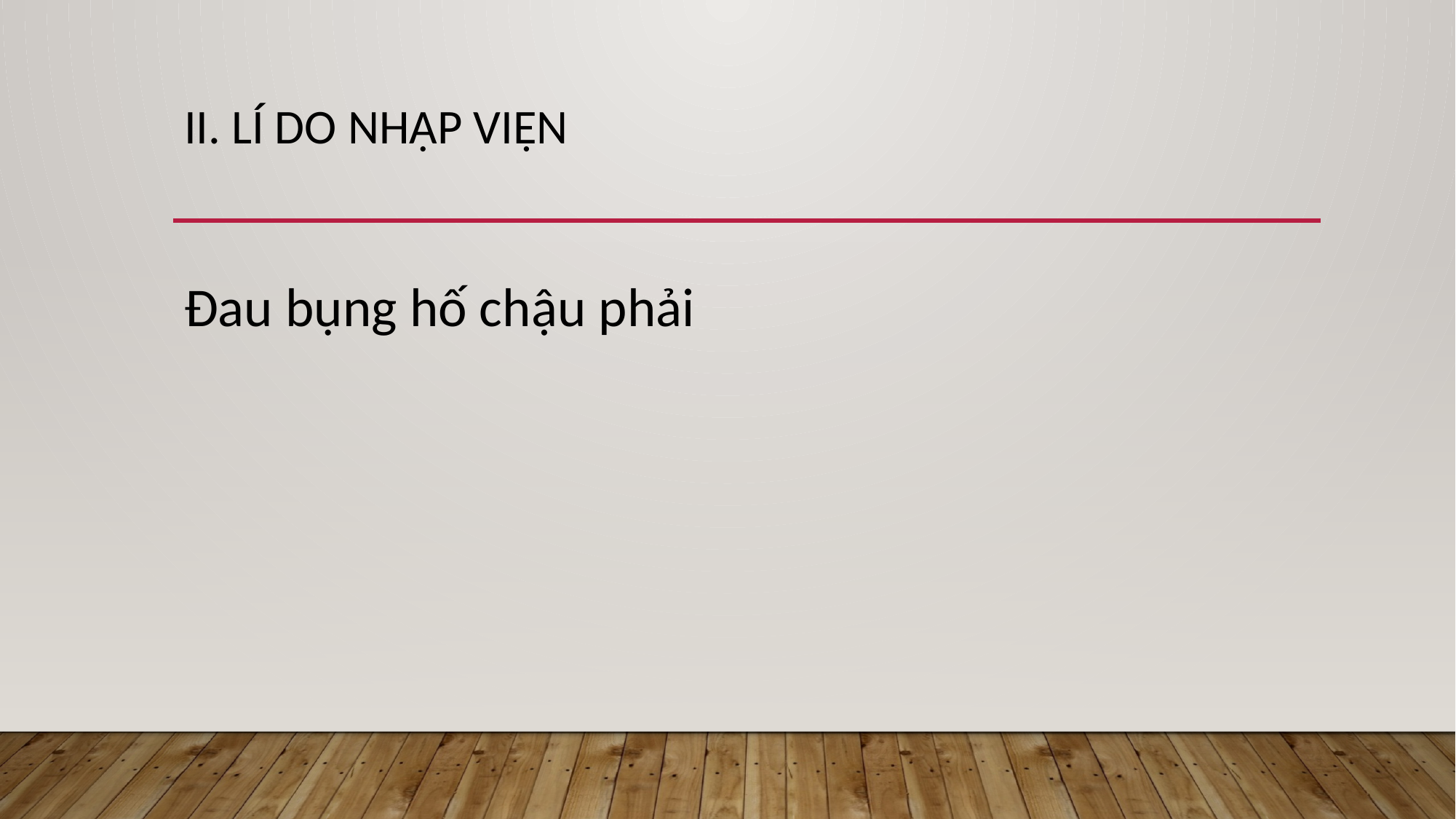

# II. LÍ DO NHẬP VIỆN
Đau bụng hố chậu phải